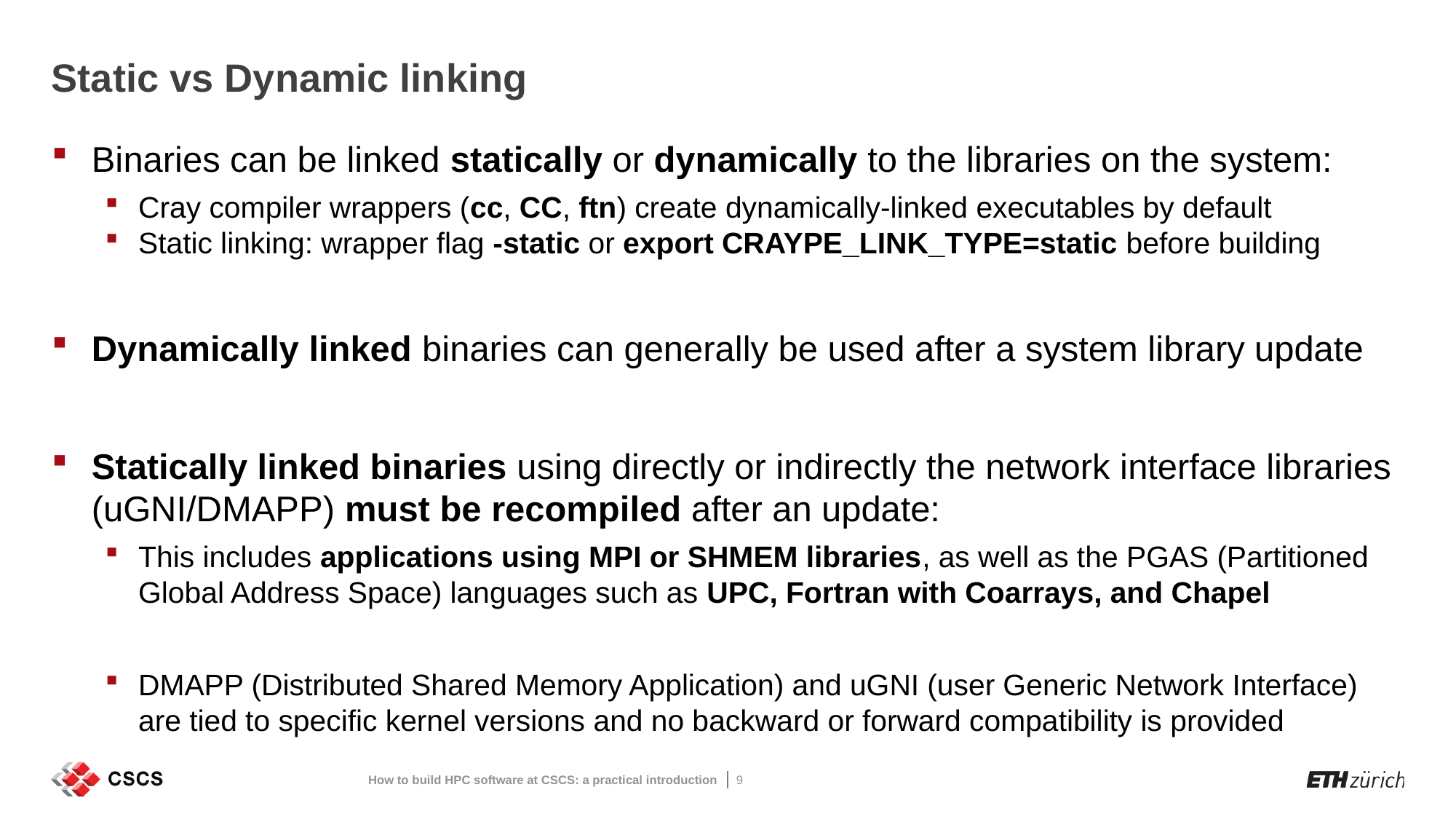

# Static vs Dynamic linking
Binaries can be linked statically or dynamically to the libraries on the system:
Cray compiler wrappers (cc, CC, ftn) create dynamically-linked executables by default
Static linking: wrapper flag -static or export CRAYPE_LINK_TYPE=static before building

Dynamically linked binaries can generally be used after a system library update

Statically linked binaries using directly or indirectly the network interface libraries (uGNI/DMAPP) must be recompiled after an update:
This includes applications using MPI or SHMEM libraries, as well as the PGAS (Partitioned Global Address Space) languages such as UPC, Fortran with Coarrays, and Chapel

DMAPP (Distributed Shared Memory Application) and uGNI (user Generic Network Interface) are tied to specific kernel versions and no backward or forward compatibility is provided

How to build HPC software at CSCS: a practical introduction
9